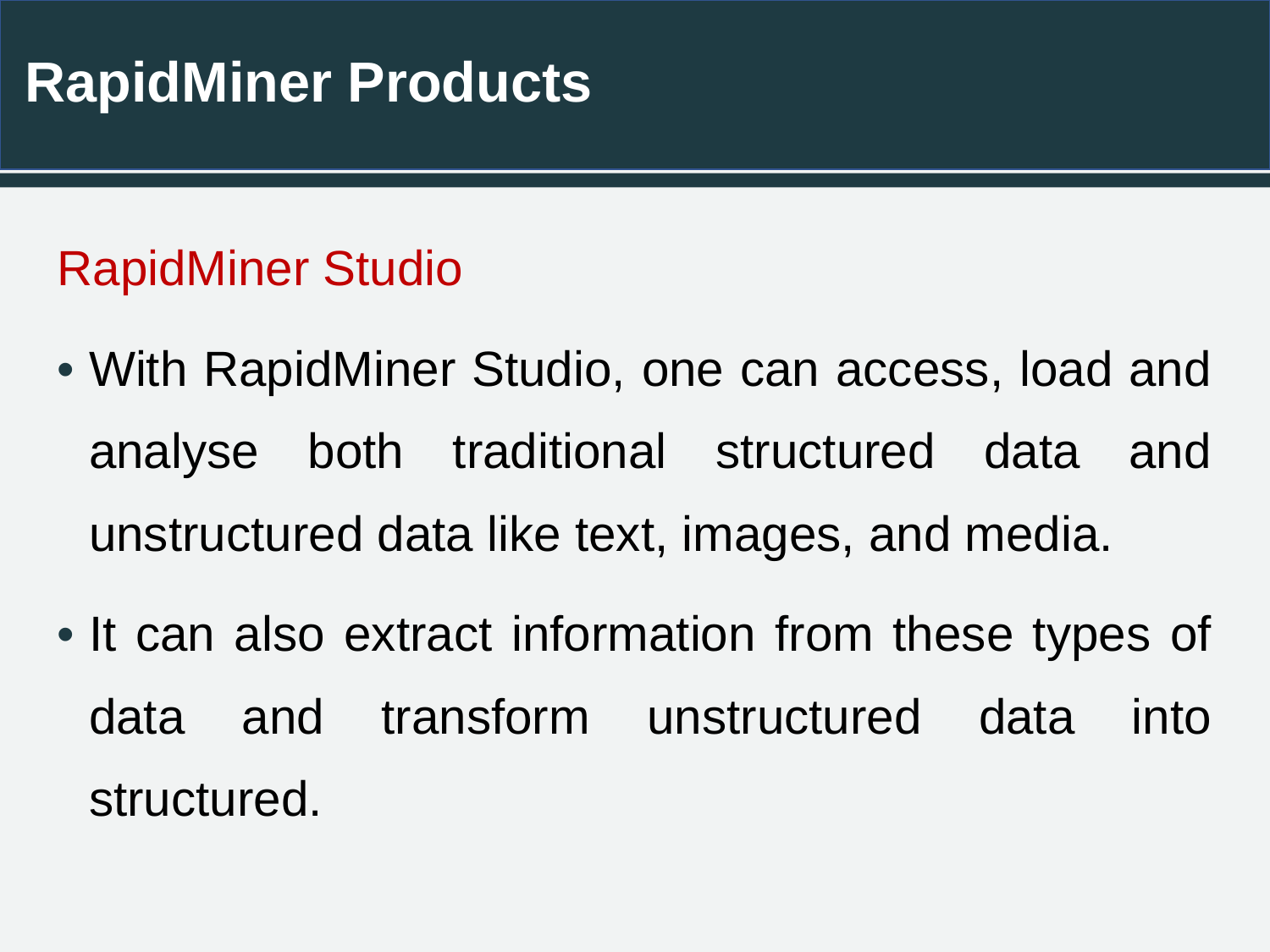

# RapidMiner Products
RapidMiner Studio
With RapidMiner Studio, one can access, load and analyse both traditional structured data and unstructured data like text, images, and media.
It can also extract information from these types of data and transform unstructured data into structured.